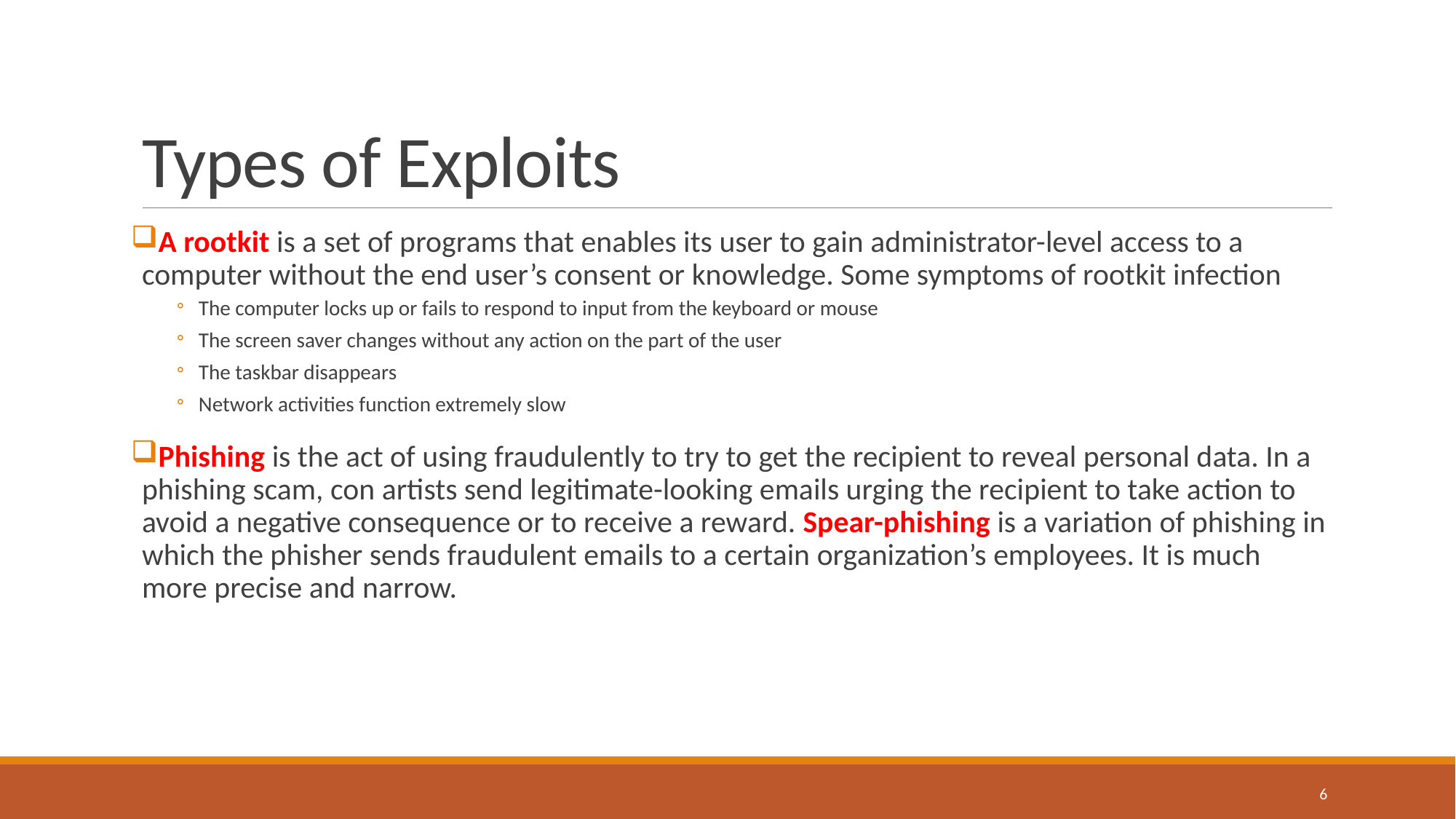

# Types of Exploits
A rootkit is a set of programs that enables its user to gain administrator-level access to a computer without the end user’s consent or knowledge. Some symptoms of rootkit infection
The computer locks up or fails to respond to input from the keyboard or mouse
The screen saver changes without any action on the part of the user
The taskbar disappears
Network activities function extremely slow
Phishing is the act of using fraudulently to try to get the recipient to reveal personal data. In a phishing scam, con artists send legitimate-looking emails urging the recipient to take action to avoid a negative consequence or to receive a reward. Spear-phishing is a variation of phishing in which the phisher sends fraudulent emails to a certain organization’s employees. It is much more precise and narrow.

6